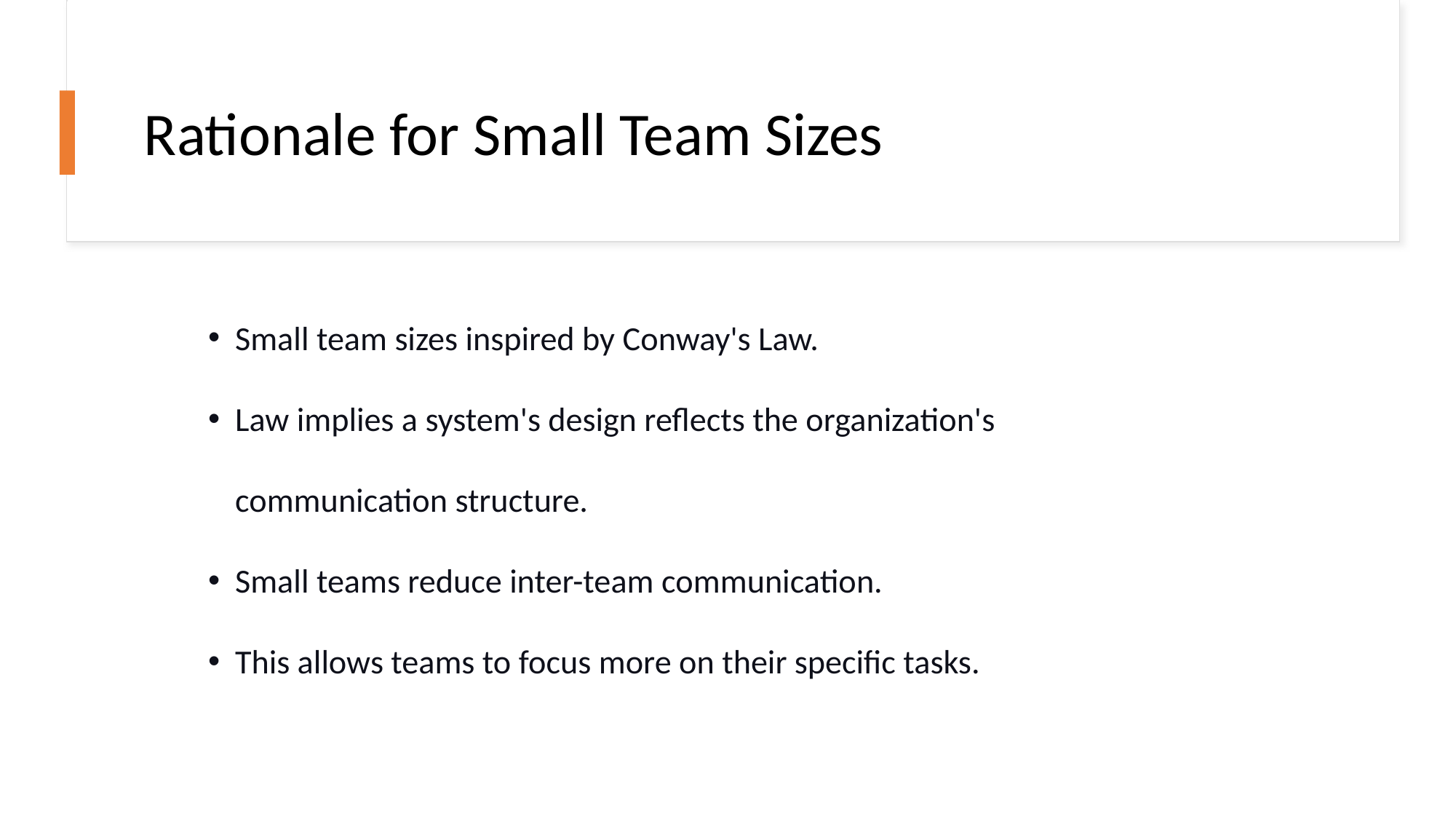

# Rationale for Small Team Sizes

Small team sizes inspired by Conway's Law.
Law implies a system's design reflects the organization's communication structure.
Small teams reduce inter-team communication.
This allows teams to focus more on their specific tasks.